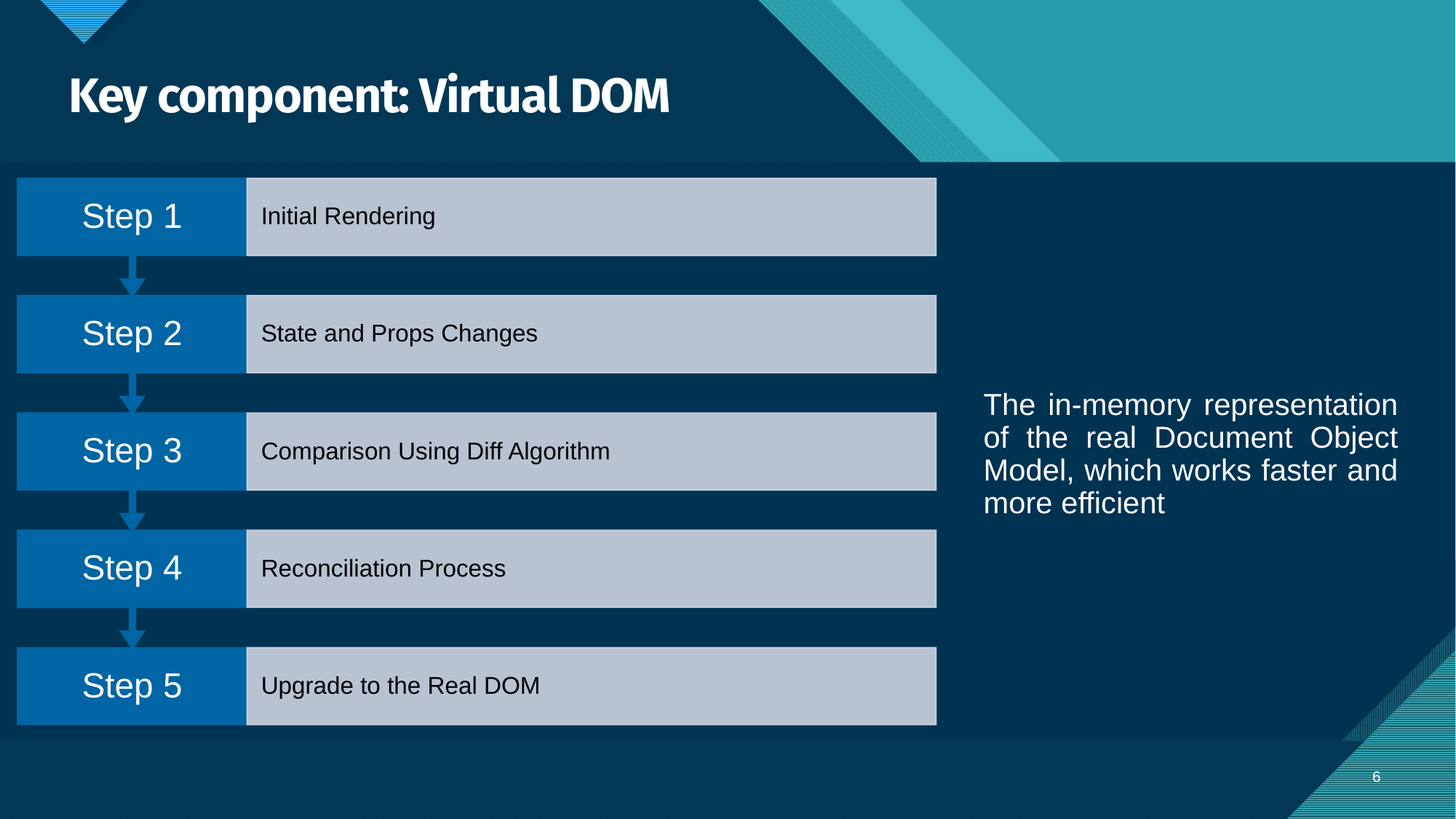

# Key component: Virtual DOM
Step 5
Upgrade to the Real DOM
Step 4
Reconciliation Process
Step 3
Comparison Using Diff Algorithm
Step 2
State and Props Changes
Step 1
Initial Rendering
The in-memory representation of the real Document Object Model, which works faster and more efficient

6